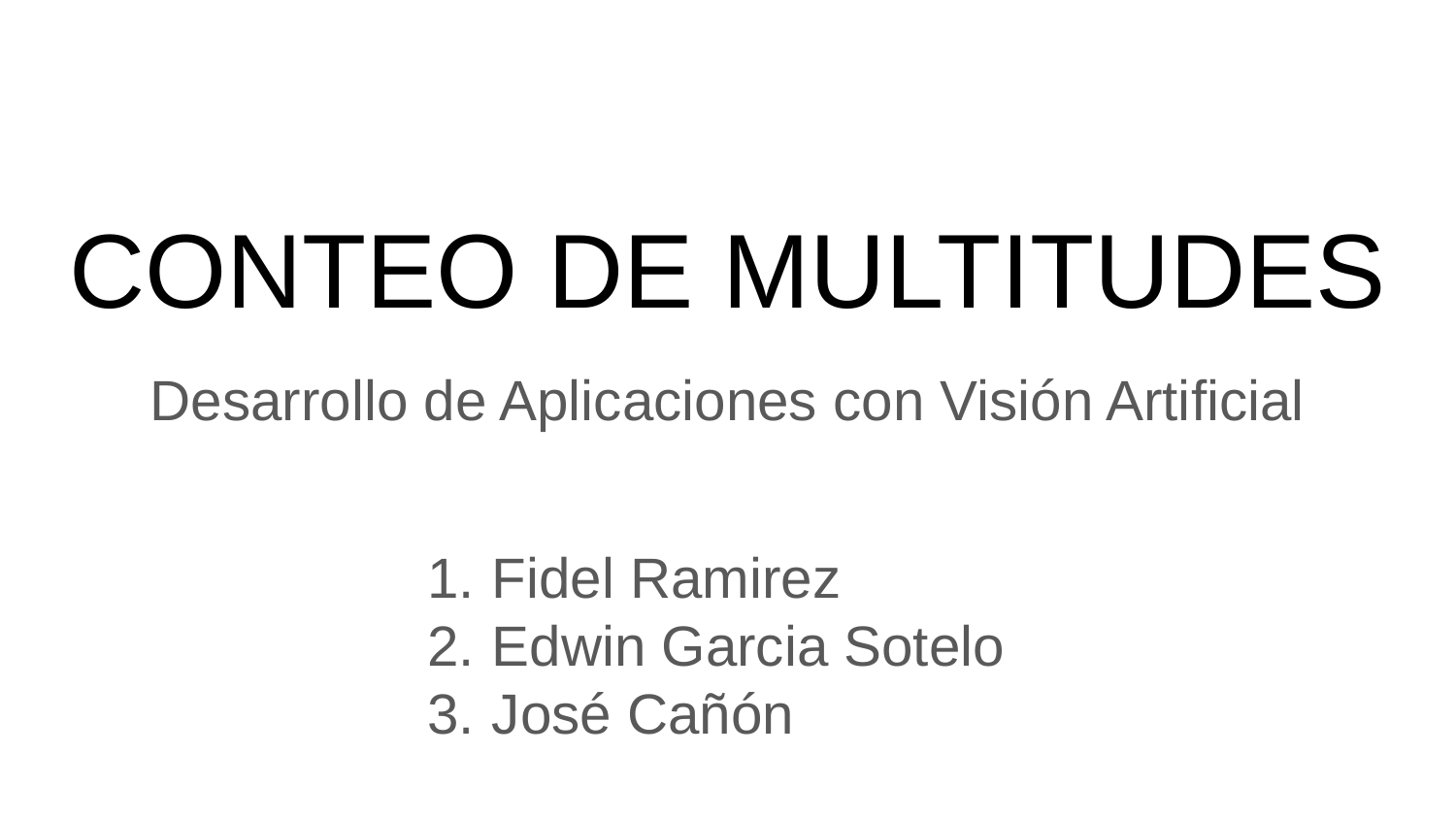

# CONTEO DE MULTITUDES
Desarrollo de Aplicaciones con Visión Artificial
Fidel Ramirez
Edwin Garcia Sotelo
José Cañón